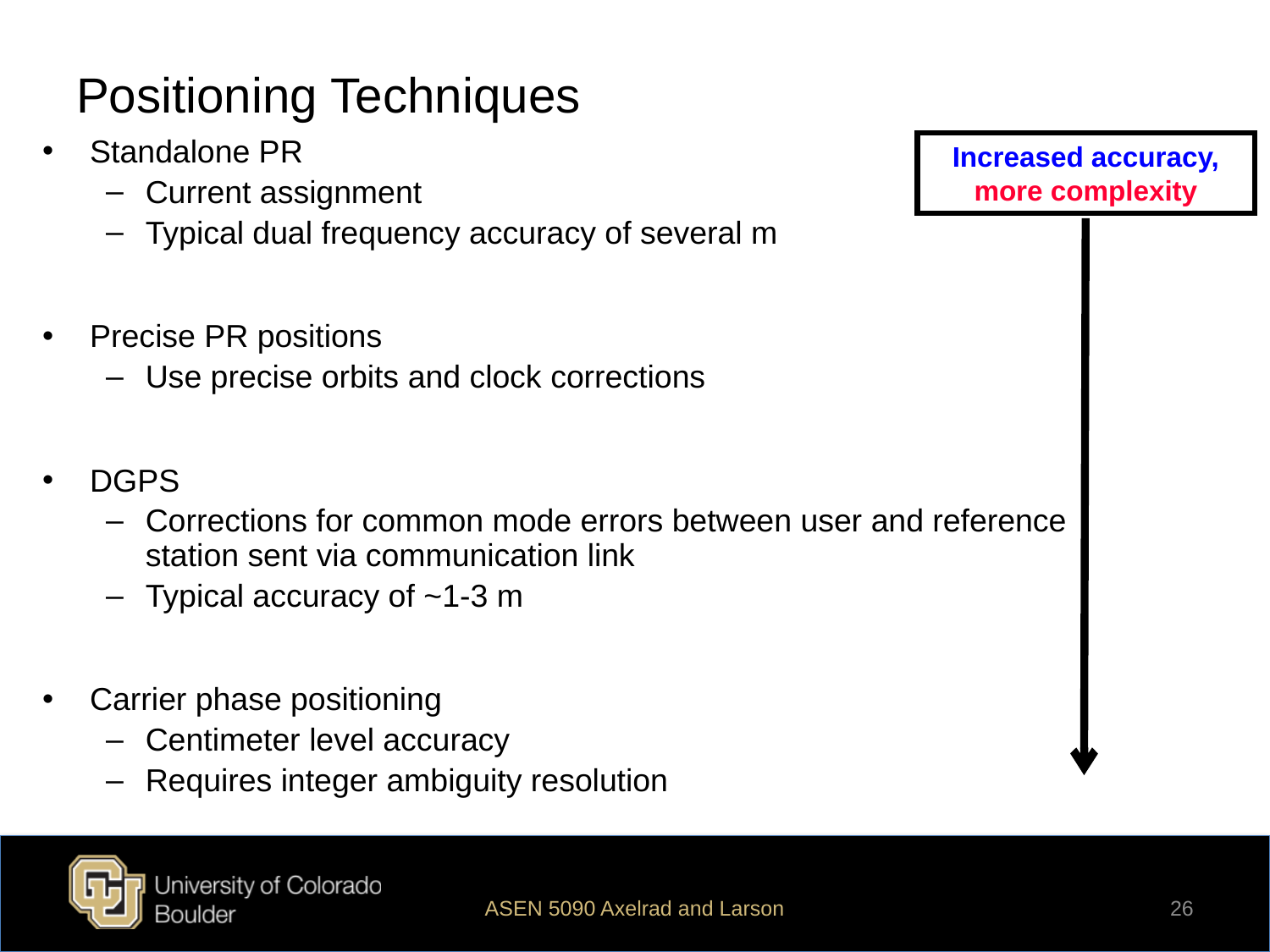

# Positioning Techniques
Standalone PR
Current assignment
Typical dual frequency accuracy of several m

Precise PR positions
Use precise orbits and clock corrections

DGPS
Corrections for common mode errors between user and reference station sent via communication link
Typical accuracy of ~1-3 m

Carrier phase positioning
Centimeter level accuracy
Requires integer ambiguity resolution
Increased accuracy, more complexity

ASEN 5090 Axelrad and Larson
26